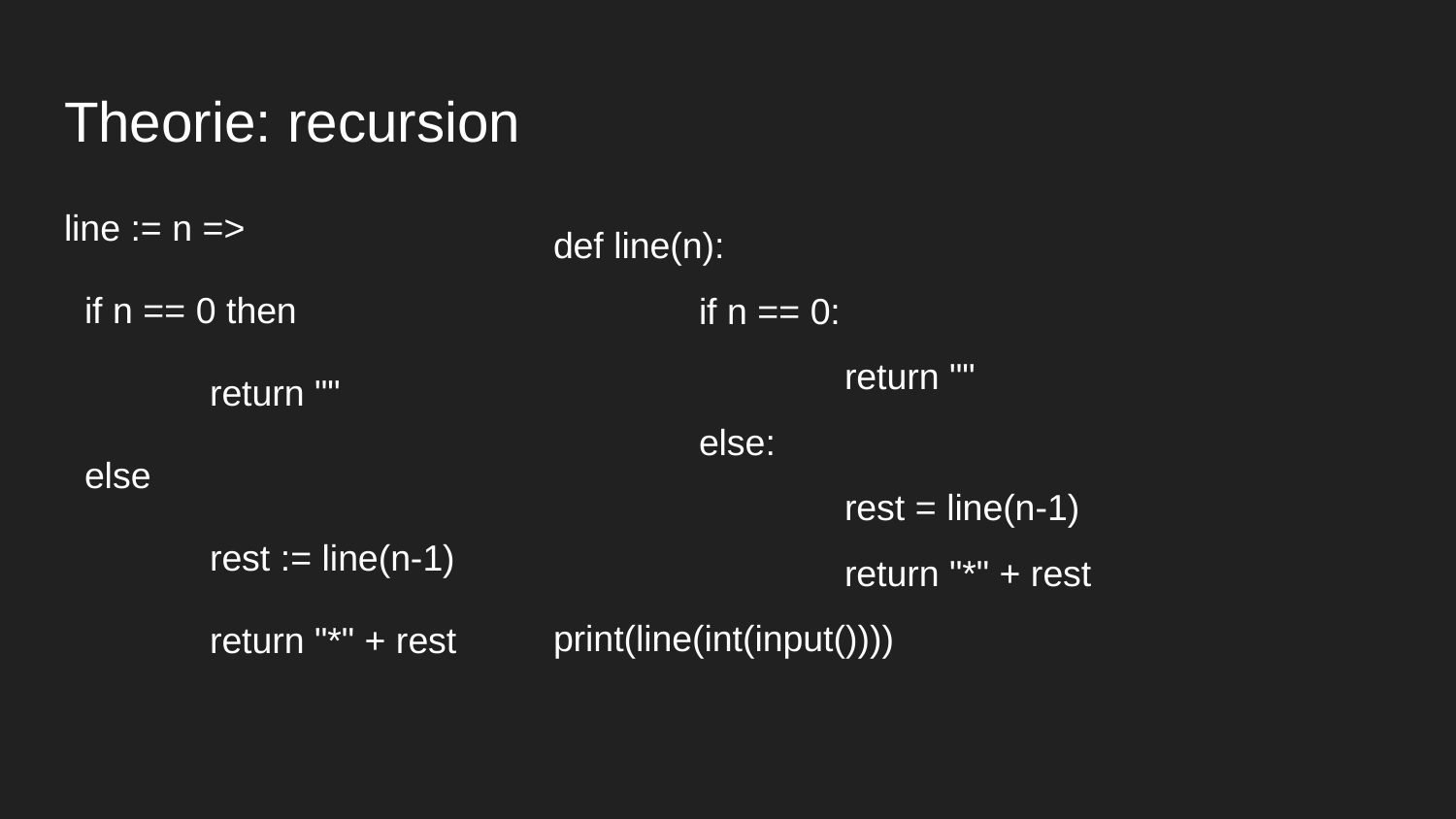

# Theorie: recursion
line := n =>
  if n == 0 then
	return ""
  else
	rest := line(n-1)
	return "*" + rest
def line(n):
	if n == 0:
    		return ""
	else:
    		rest = line(n-1)
    		return "*" + rest
print(line(int(input())))